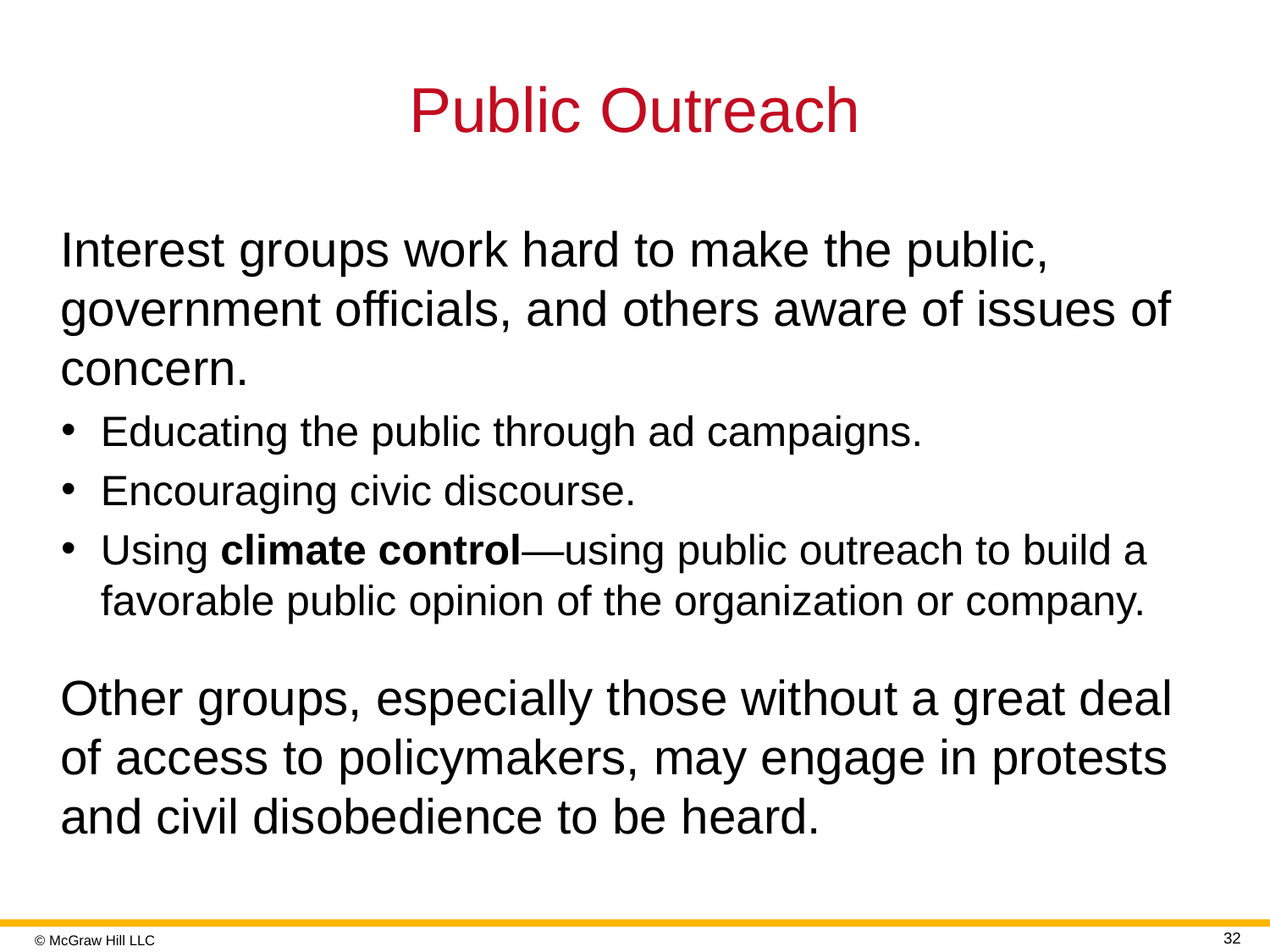

# Public Outreach
Interest groups work hard to make the public, government officials, and others aware of issues of concern.
Educating the public through ad campaigns.
Encouraging civic discourse.
Using climate control—using public outreach to build a favorable public opinion of the organization or company.
Other groups, especially those without a great deal of access to policymakers, may engage in protests and civil disobedience to be heard.
32